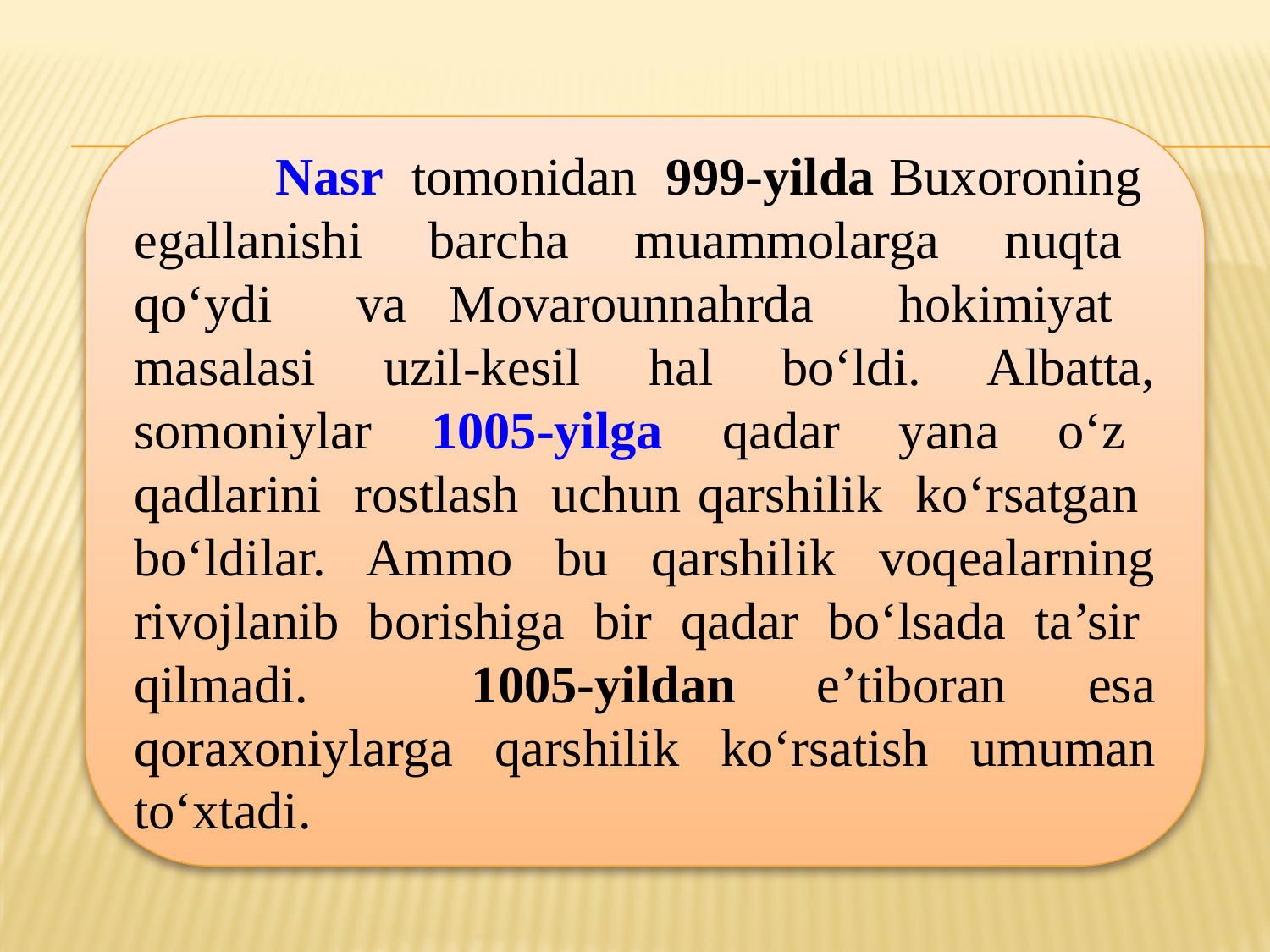

Nasr  tomonidan  999-yilda Buxoroning  egallanishi  barcha  muammolarga  nuqta  qo‘ydi  va Movarounnahrda  hokimiyat  masalasi  uzil-kеsil  hal  bo‘ldi.  Albatta, somoniylar  1005-yilga  qadar  yana  o‘z  qadlarini  rostlash  uchun qarshilik  ko‘rsatgan  bo‘ldilar.  Ammo  bu  qarshilik  voqealarning rivojlanib  borishiga  bir  qadar  bo‘lsada  ta’sir  qilmadi.  1005-yildan e’tiboran esa qoraxoniylarga qarshilik ko‘rsatish umuman to‘xtadi.